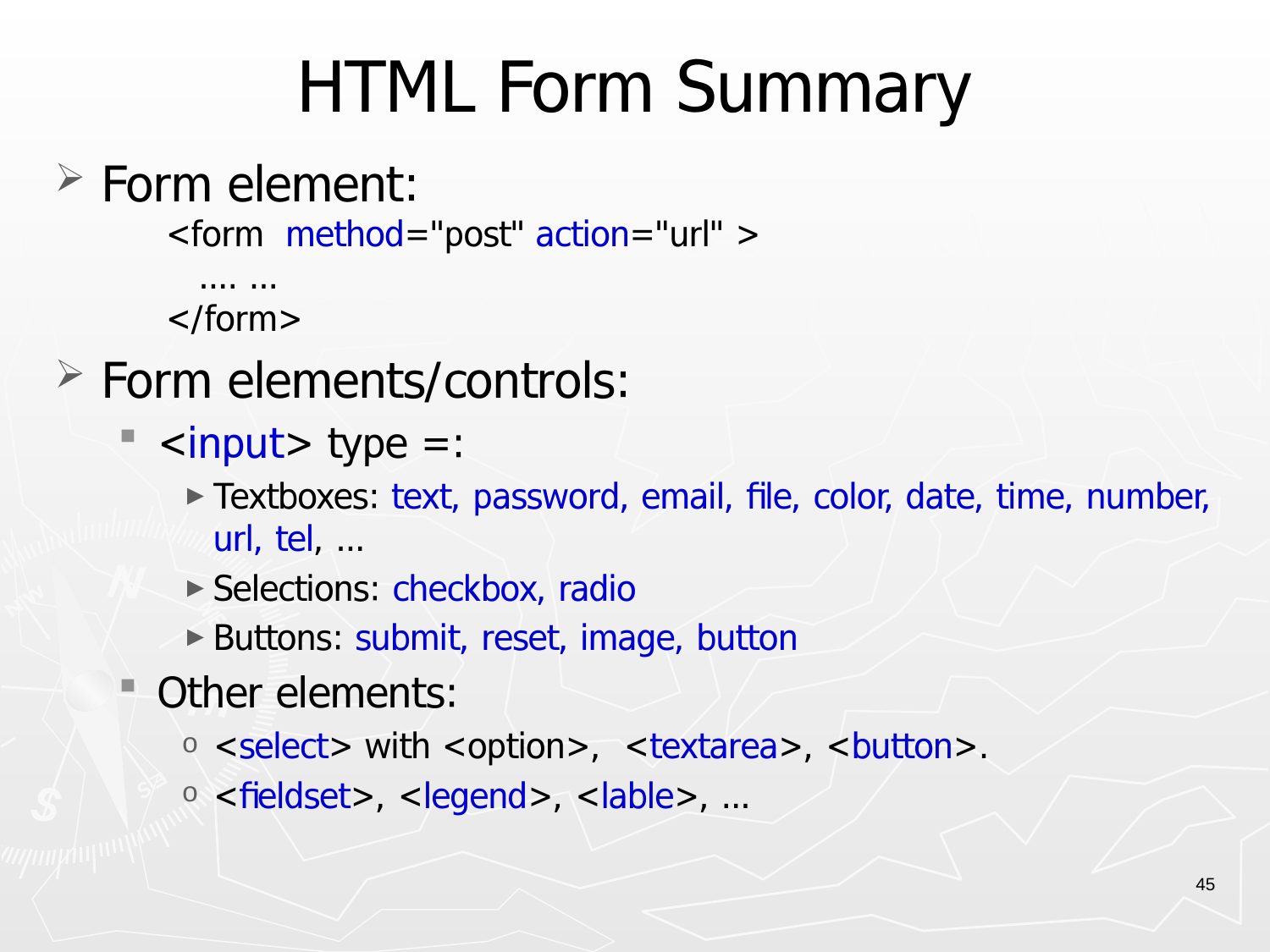

# HTML Form Summary
Form element:
<form  method="post" action="url" >
   …. …
</form>
Form elements/controls:
<input> type =:
Textboxes: text, password, email, file, color, date, time, number, url, tel, …
Selections: checkbox, radio
Buttons: submit, reset, image, button
Other elements:
<select> with <option>,  <textarea>, <button>.
<fieldset>, <legend>, <lable>, …
45